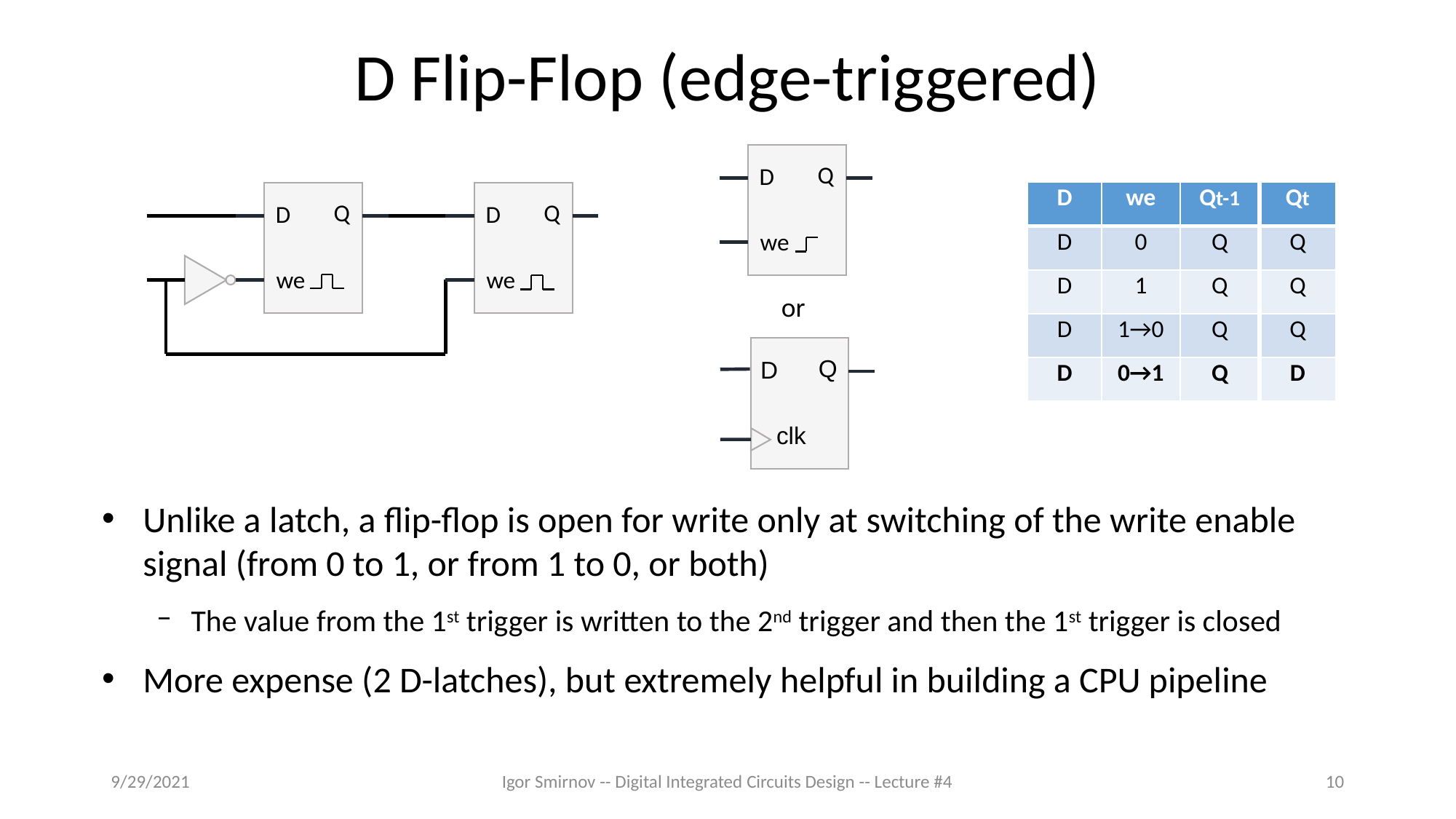

# D Flip-Flop (edge-triggered)

Q
D
we
| D | we | Qt-1 | Qt |
| --- | --- | --- | --- |
| D | 0 | Q | Q |
| D | 1 | Q | Q |
| D | 1→0 | Q | Q |
| D | 0→1 | Q | D |

Q
D
we

Q
D
we

or

Q
D
clk

Unlike a latch, a flip-flop is open for write only at switching of the write enable signal (from 0 to 1, or from 1 to 0, or both)
The value from the 1st trigger is written to the 2nd trigger and then the 1st trigger is closed
More expense (2 D-latches), but extremely helpful in building a CPU pipeline
9/29/2021
Igor Smirnov -- Digital Integrated Circuits Design -- Lecture #4
10